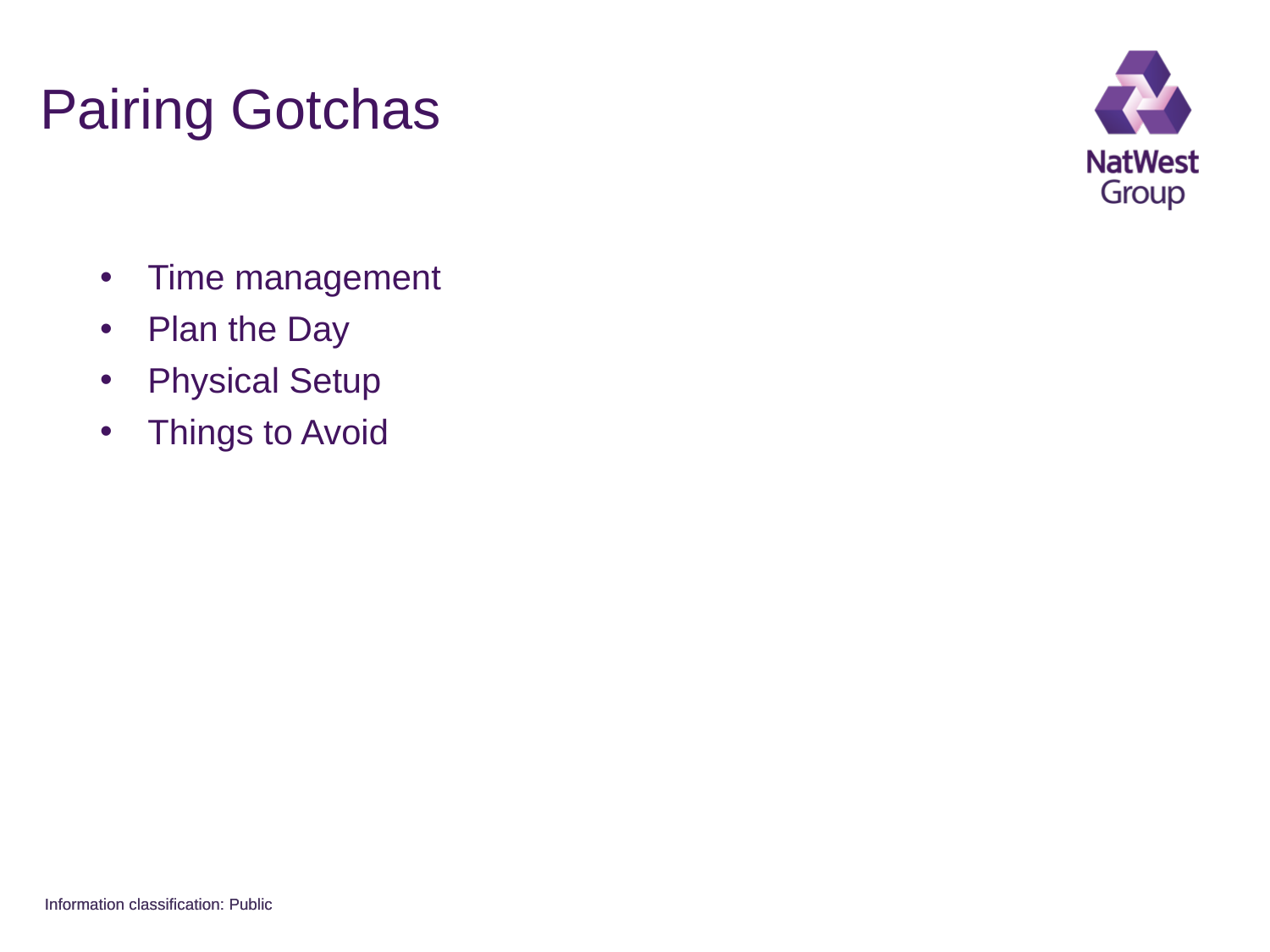

FOR INTERNAL USE ONLY
# Pairing Gotchas
Time management
Plan the Day
Physical Setup
Things to Avoid
Information classiﬁcation: Public